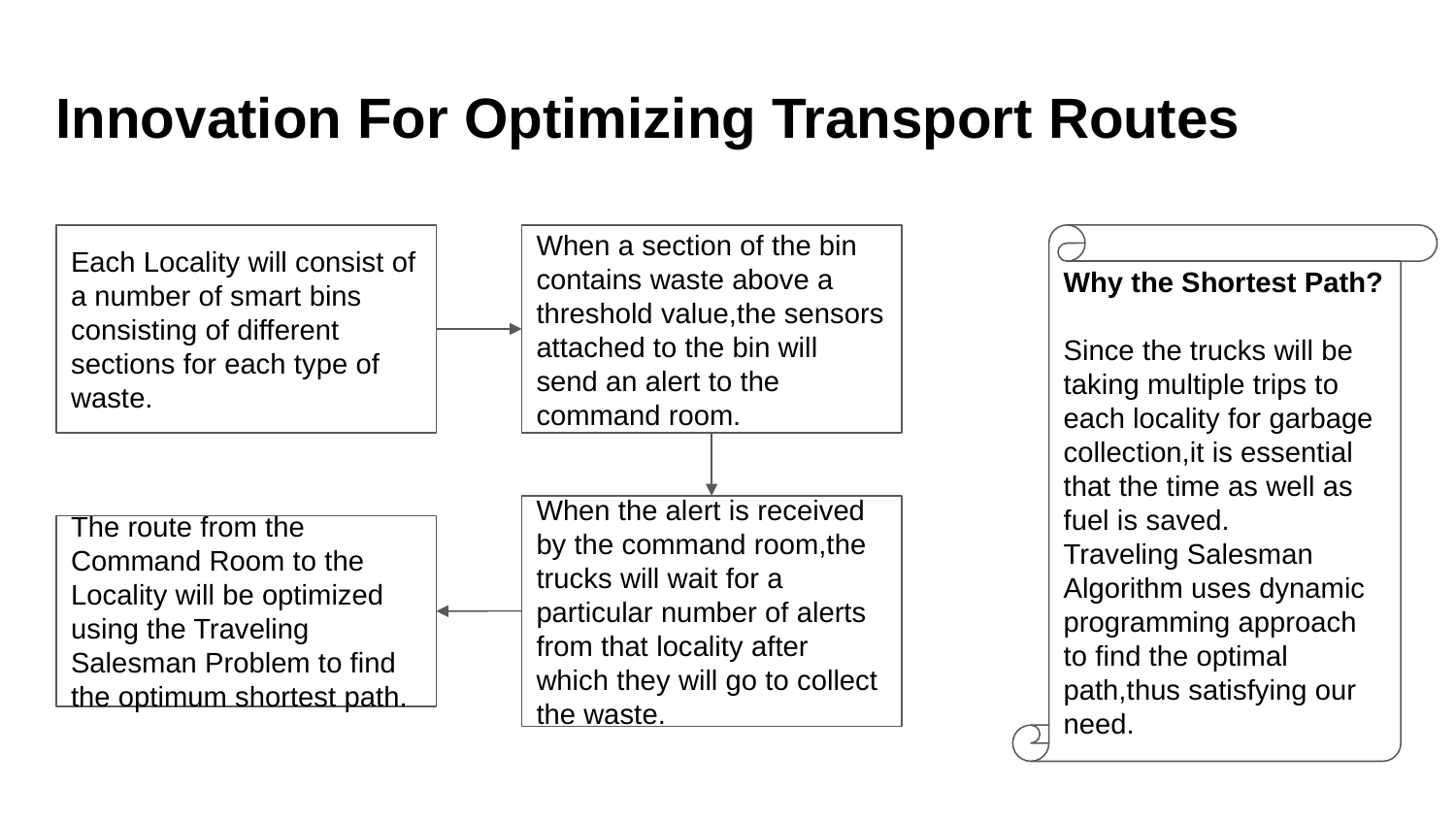

Innovation For Optimizing Transport Routes
Each Locality will consist of a number of smart bins consisting of different sections for each type of waste.
When a section of the bin contains waste above a threshold value,the sensors attached to the bin will send an alert to the command room.
Why the Shortest Path?

Since the trucks will be taking multiple trips to each locality for garbage collection,it is essential that the time as well as fuel is saved.
Traveling Salesman Algorithm uses dynamic programming approach to find the optimal path,thus satisfying our need.
When the alert is received by the command room,the trucks will wait for a particular number of alerts from that locality after which they will go to collect the waste.
The route from the Command Room to the Locality will be optimized using the Traveling Salesman Problem to find the optimum shortest path.